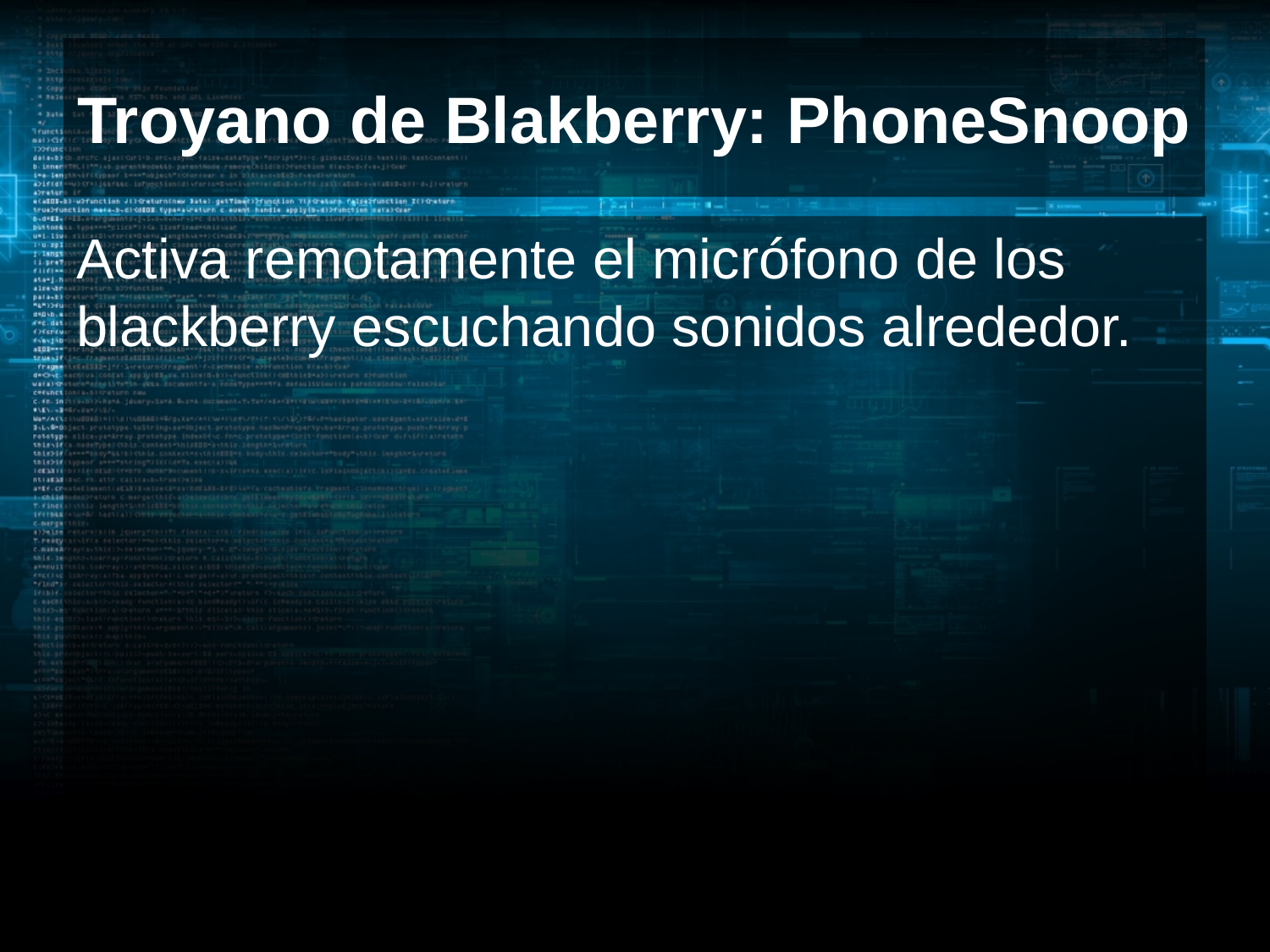

# Troyano de Blakberry: PhoneSnoop
Activa remotamente el micrófono de los blackberry escuchando sonidos alrededor.